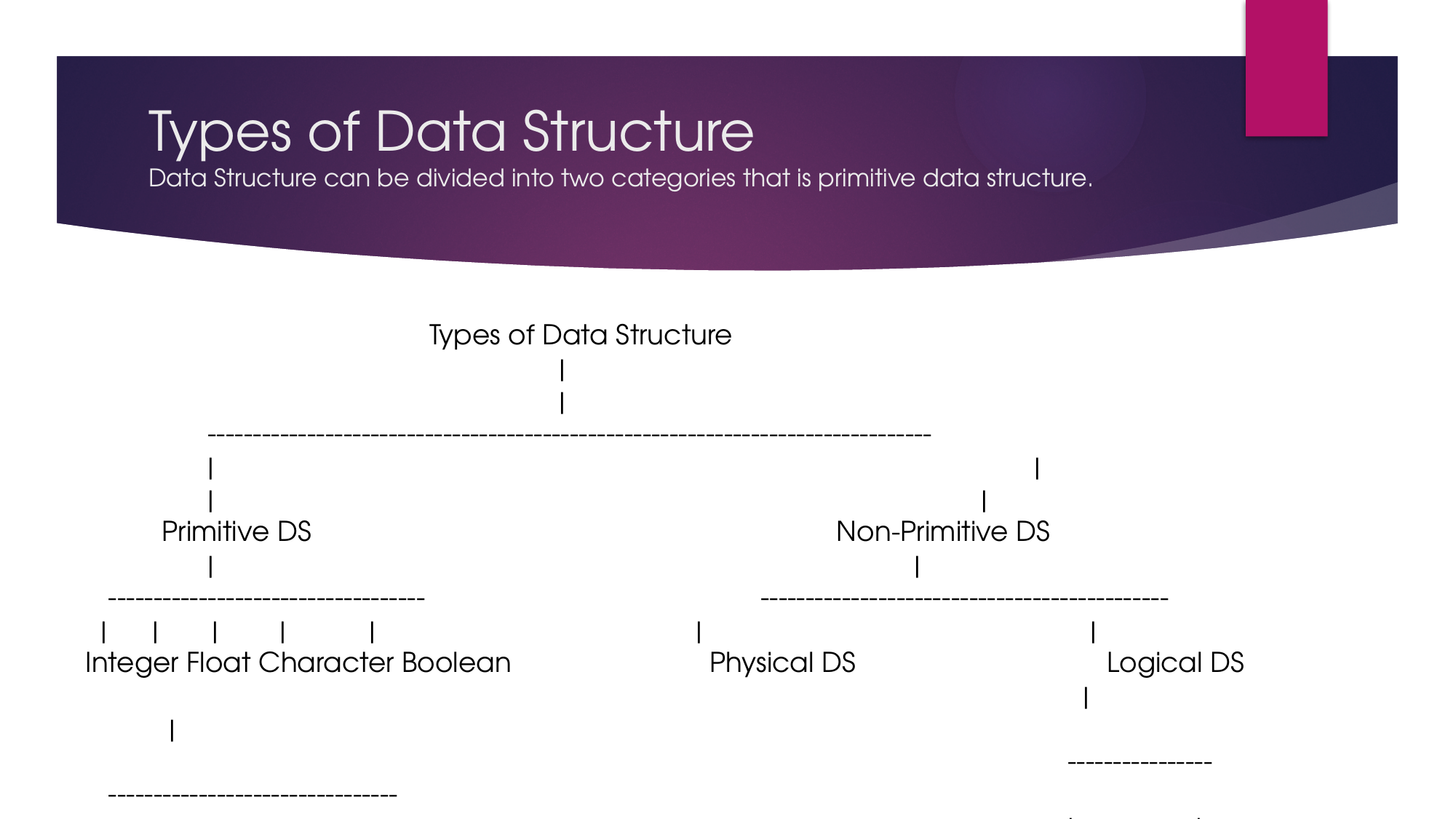

# Types of Data Structure Data Structure can be divided into two categories that is primitive data structure.
                                             Types of Data Structure
                                                              |
                                                              |
                --------------------------------------------------------------------------------
                |                        			                                                     |
                |                                       	    	                                              |
          Primitive DS                                                                     Non-Primitive DS
                |                                                                                            |
   -----------------------------------                                            ---------------------------------------------
  |      |       |        |           |                                          |                                                   |
Integer Float Character Boolean                          Physical DS                                 Logical DS
                                      							  |                                                   |
                                 							----------------                          --------------------------------
                                 							|                |                        |            |         |         |
						                                 Array     Linked List             Stack   Queue  Tree   Graph